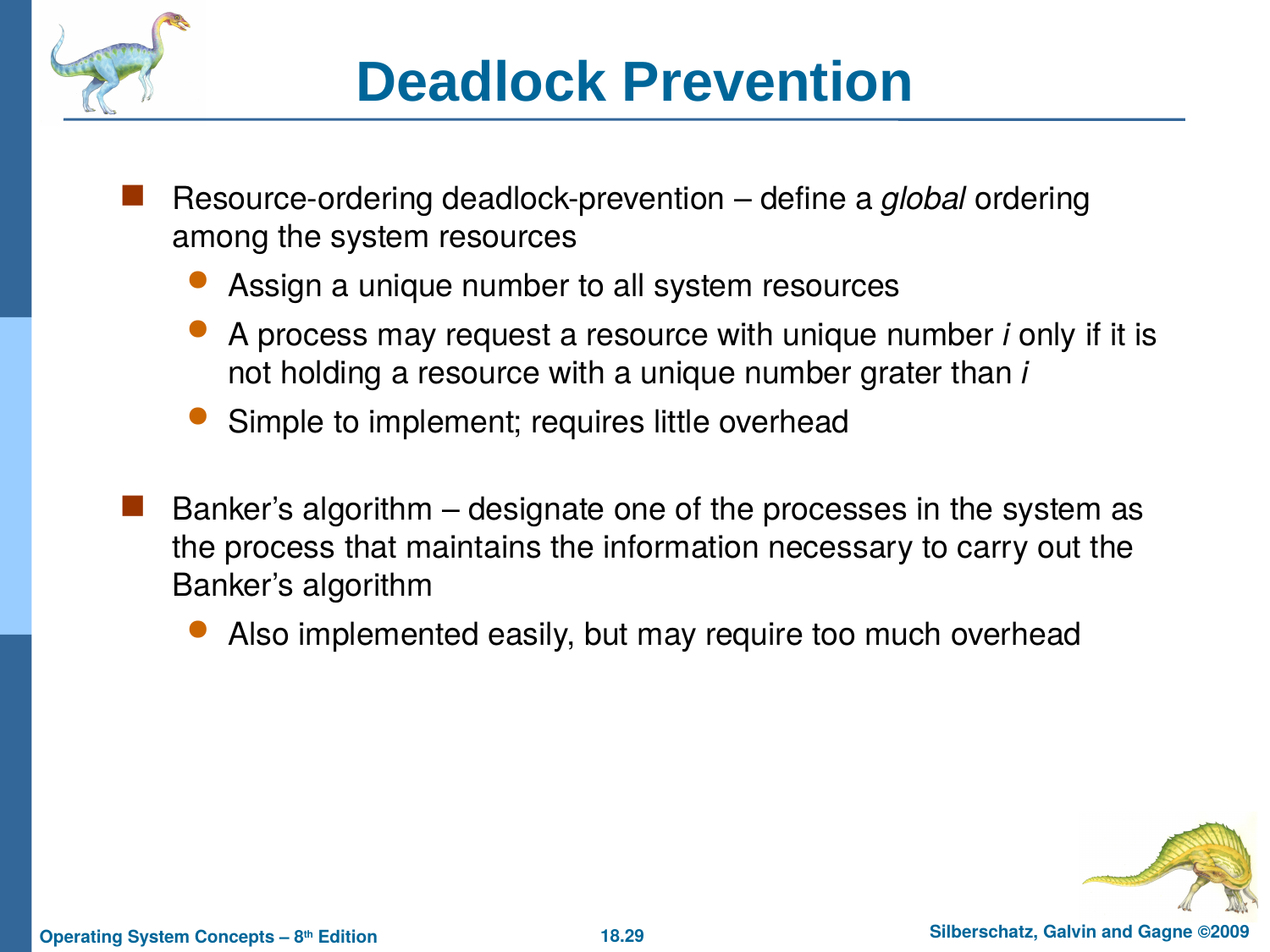

# Deadlock Prevention
Resource-ordering deadlock-prevention – define a global ordering among the system resources
Assign a unique number to all system resources
A process may request a resource with unique number i only if it is not holding a resource with a unique number grater than i
Simple to implement; requires little overhead
Banker’s algorithm – designate one of the processes in the system as the process that maintains the information necessary to carry out the Banker’s algorithm
Also implemented easily, but may require too much overhead